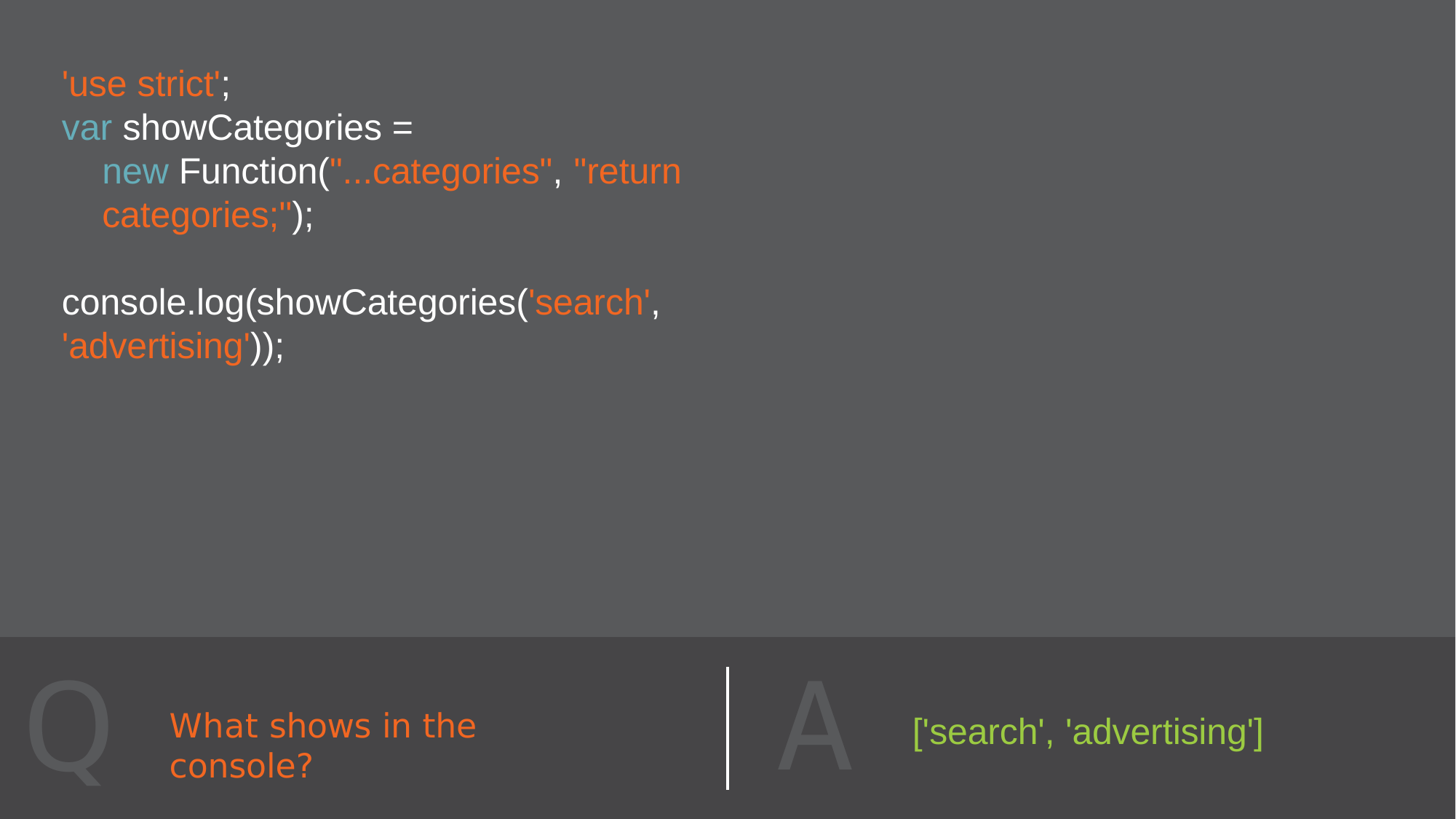

'use strict';
var showCategories =
new Function("...categories", "return categories;");
console.log(showCategories('search', 'advertising'));
A
Q

['search', 'advertising']
What shows in the console?
49